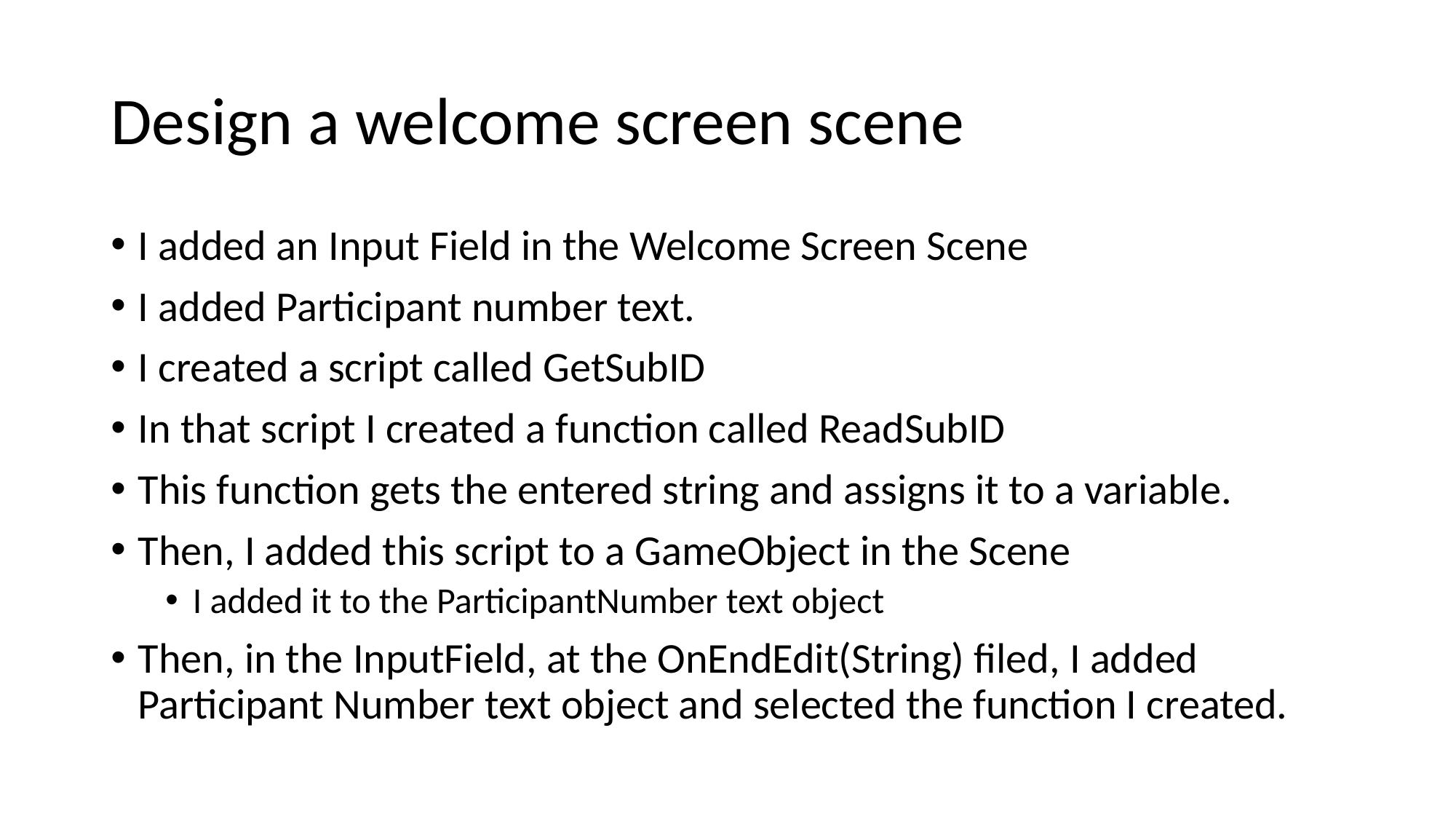

# Design a welcome screen scene
I added an Input Field in the Welcome Screen Scene
I added Participant number text.
I created a script called GetSubID
In that script I created a function called ReadSubID
This function gets the entered string and assigns it to a variable.
Then, I added this script to a GameObject in the Scene
I added it to the ParticipantNumber text object
Then, in the InputField, at the OnEndEdit(String) filed, I added Participant Number text object and selected the function I created.